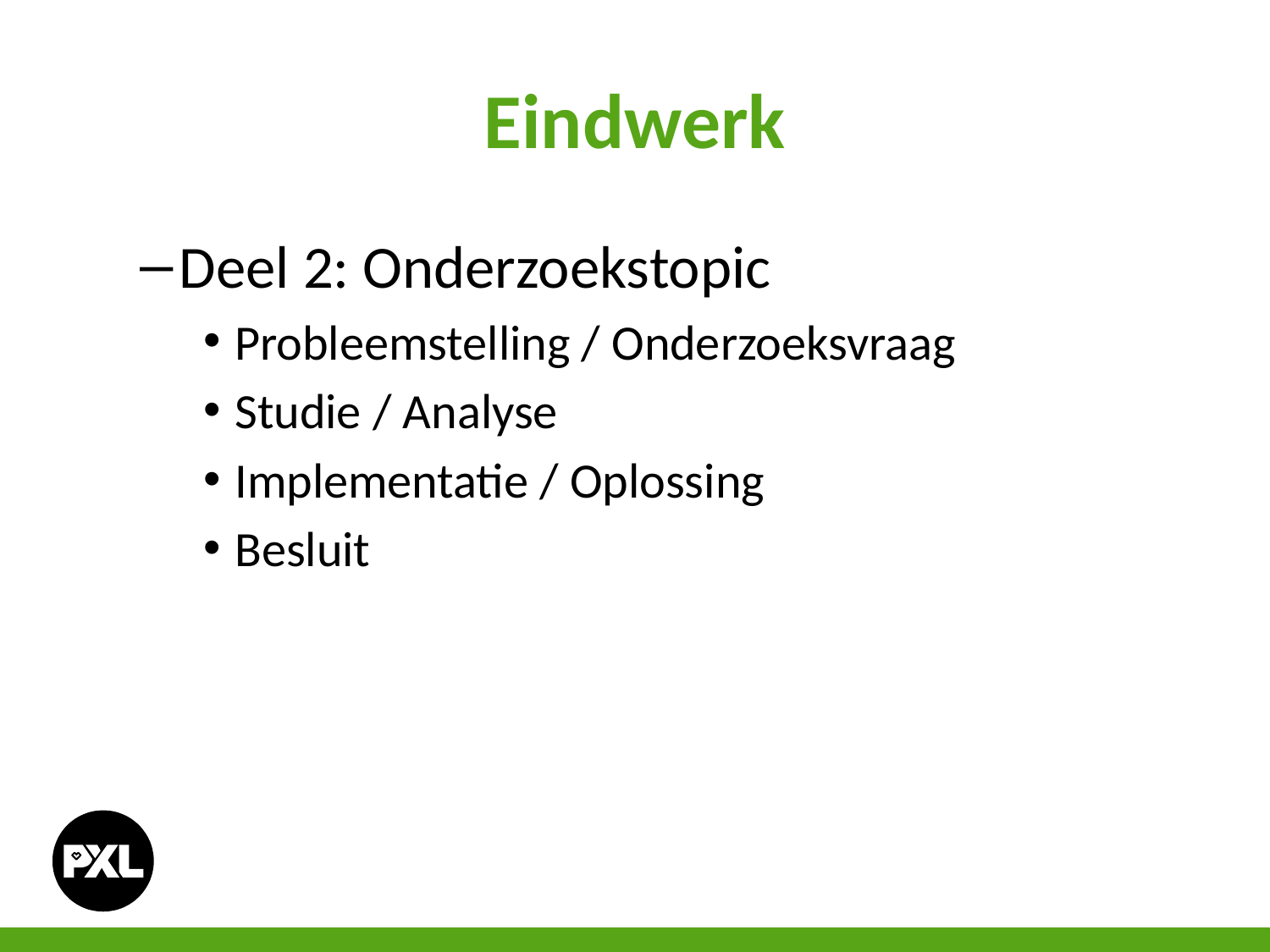

# Eindwerk
Deel 2: Onderzoekstopic
Probleemstelling / Onderzoeksvraag
Studie / Analyse
Implementatie / Oplossing
Besluit